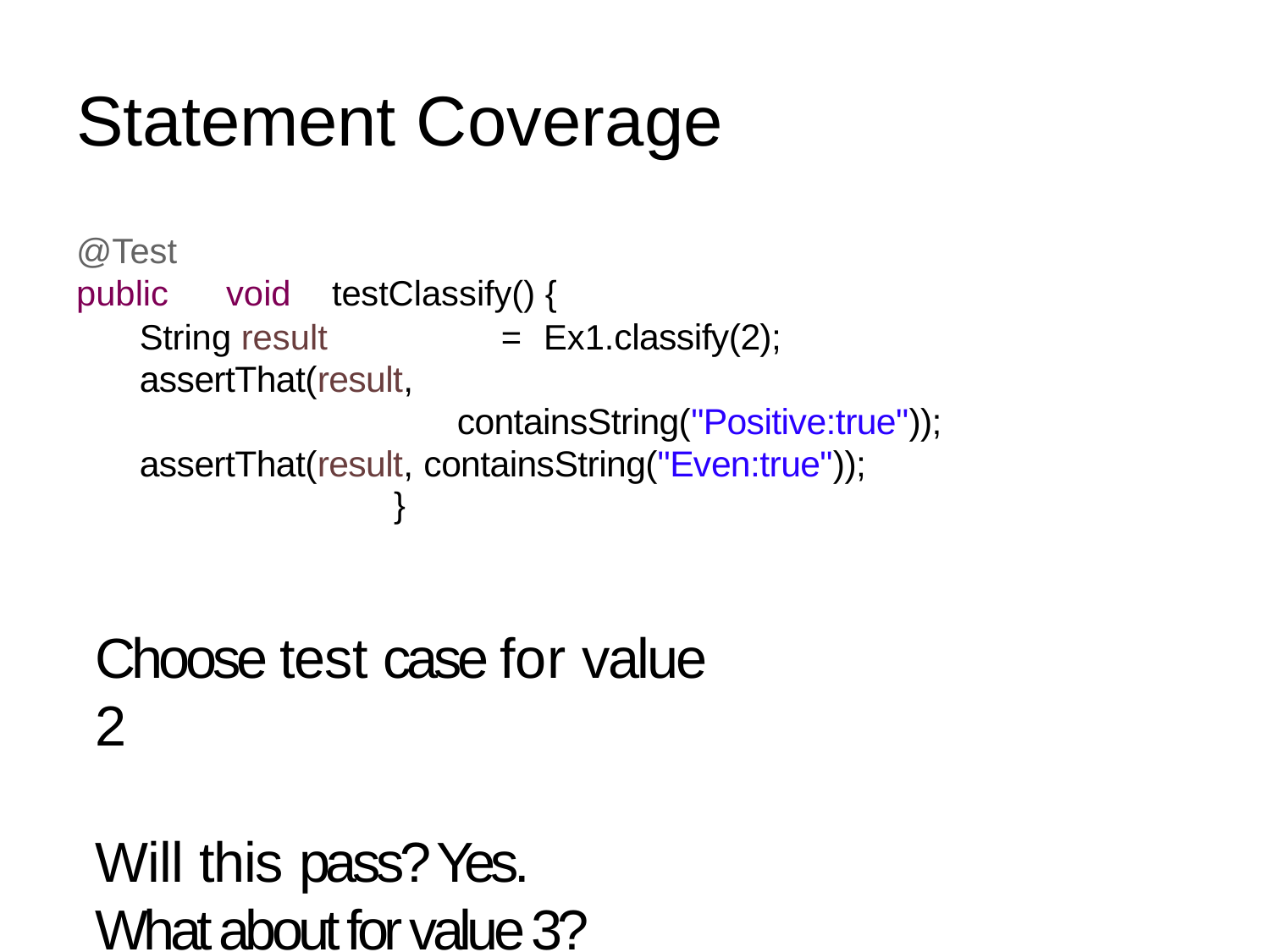

# Statement Coverage
@Test
public	void	testClassify() {
String result	=	Ex1.classify(2);  assertThat(result,
containsString("Positive:true"));  assertThat(result, containsString("Even:true"));
}
Choose test case for value 2

Will this pass? Yes.
What about for value 3?